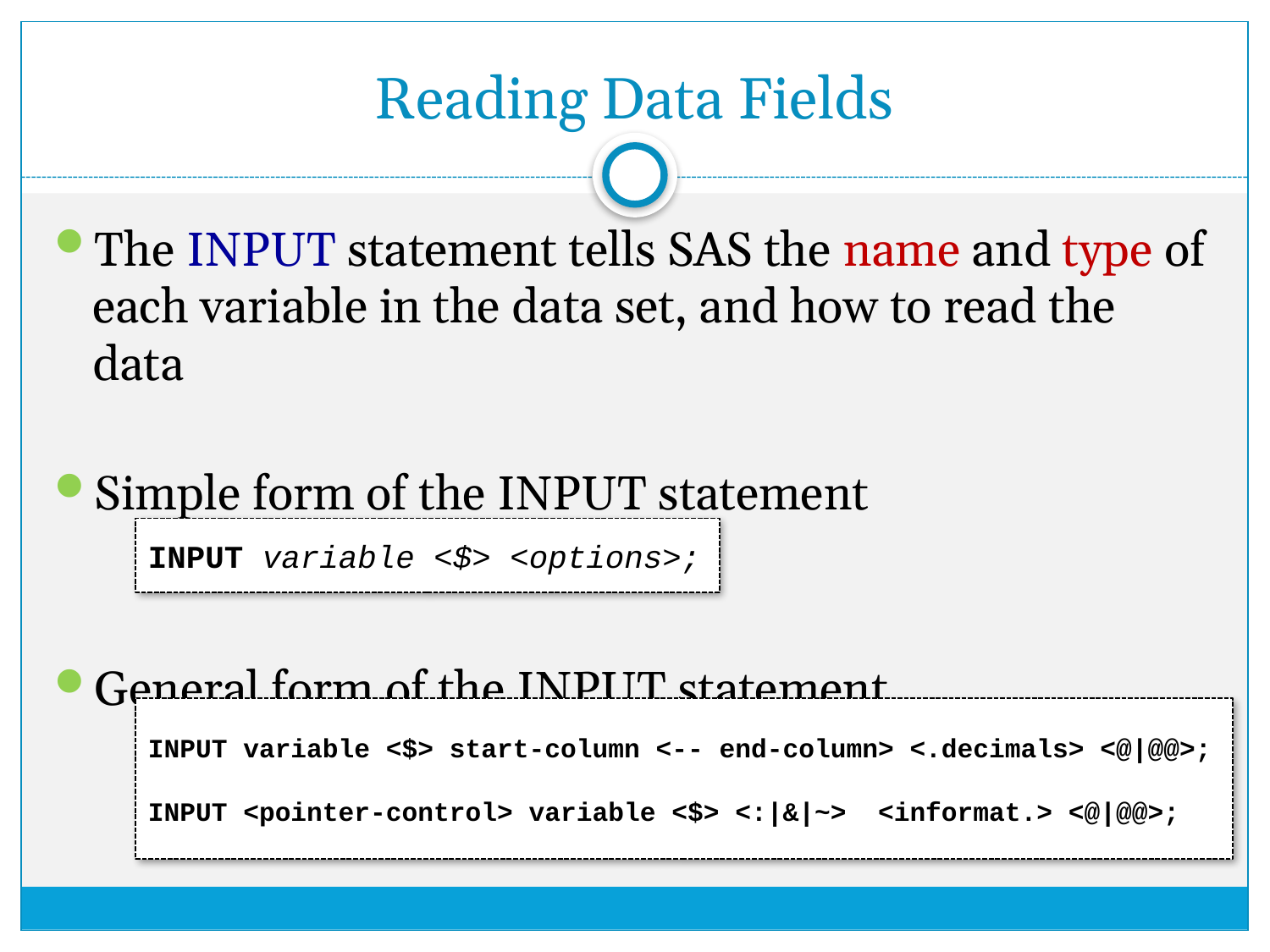

# Reading Data Fields
The INPUT statement tells SAS the name and type of each variable in the data set, and how to read the data

Simple form of the INPUT statement

General form of the INPUT statement
INPUT variable <$> <options>;
INPUT variable <$> start-column <-- end-column> <.decimals> <@|@@>;

INPUT <pointer-control> variable <$> <:|&|~>  <informat.> <@|@@>;